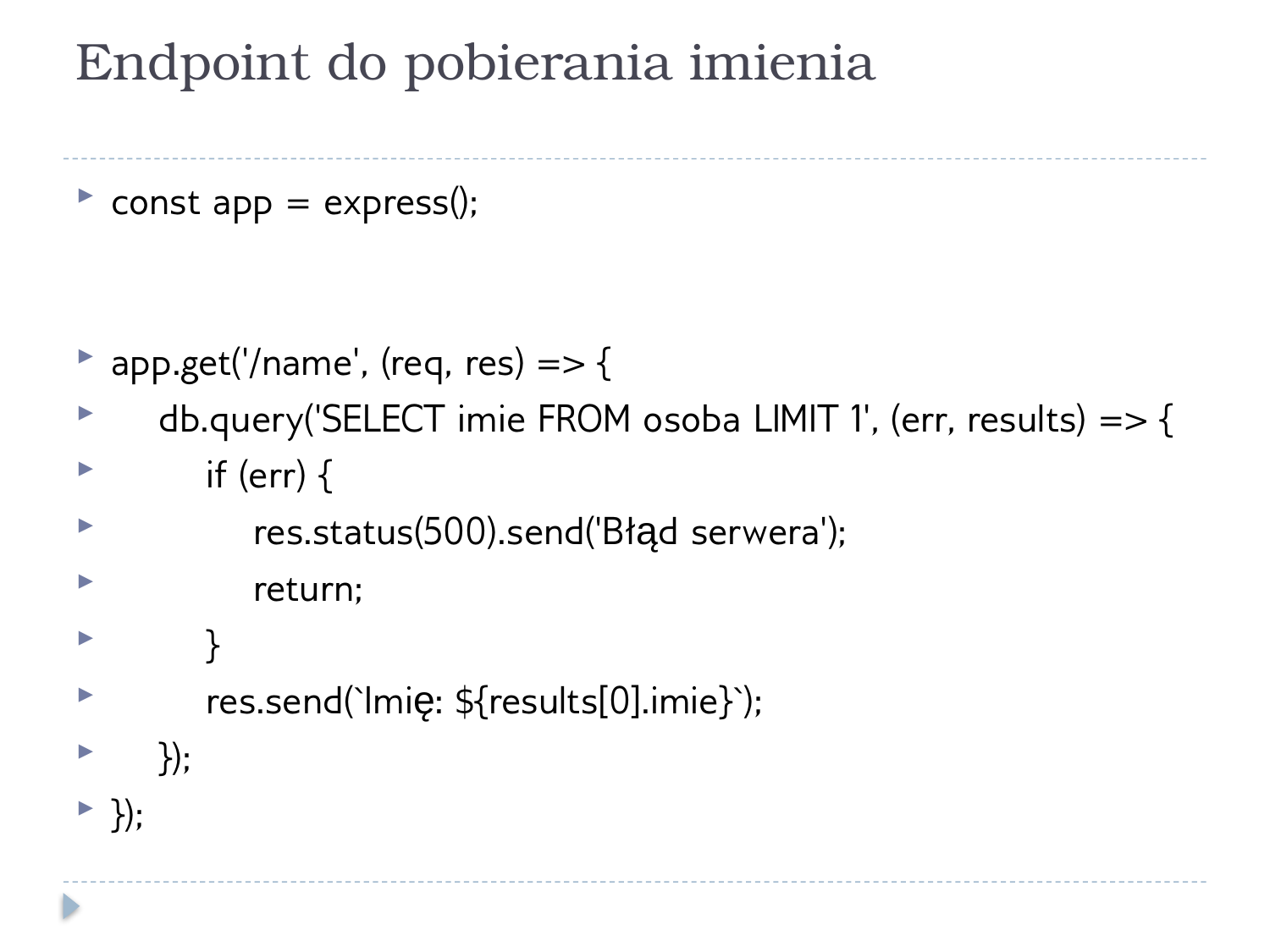

# Endpoint do pobierania imienia
const app = express();

app.get('/name', (req, res) => {
    db.query('SELECT imie FROM osoba LIMIT 1', (err, results) => {
        if (err) {
            res.status(500).send('Błąd serwera');
            return;
        }
        res.send(`Imię: ${results[0].imie}`);
    });
});